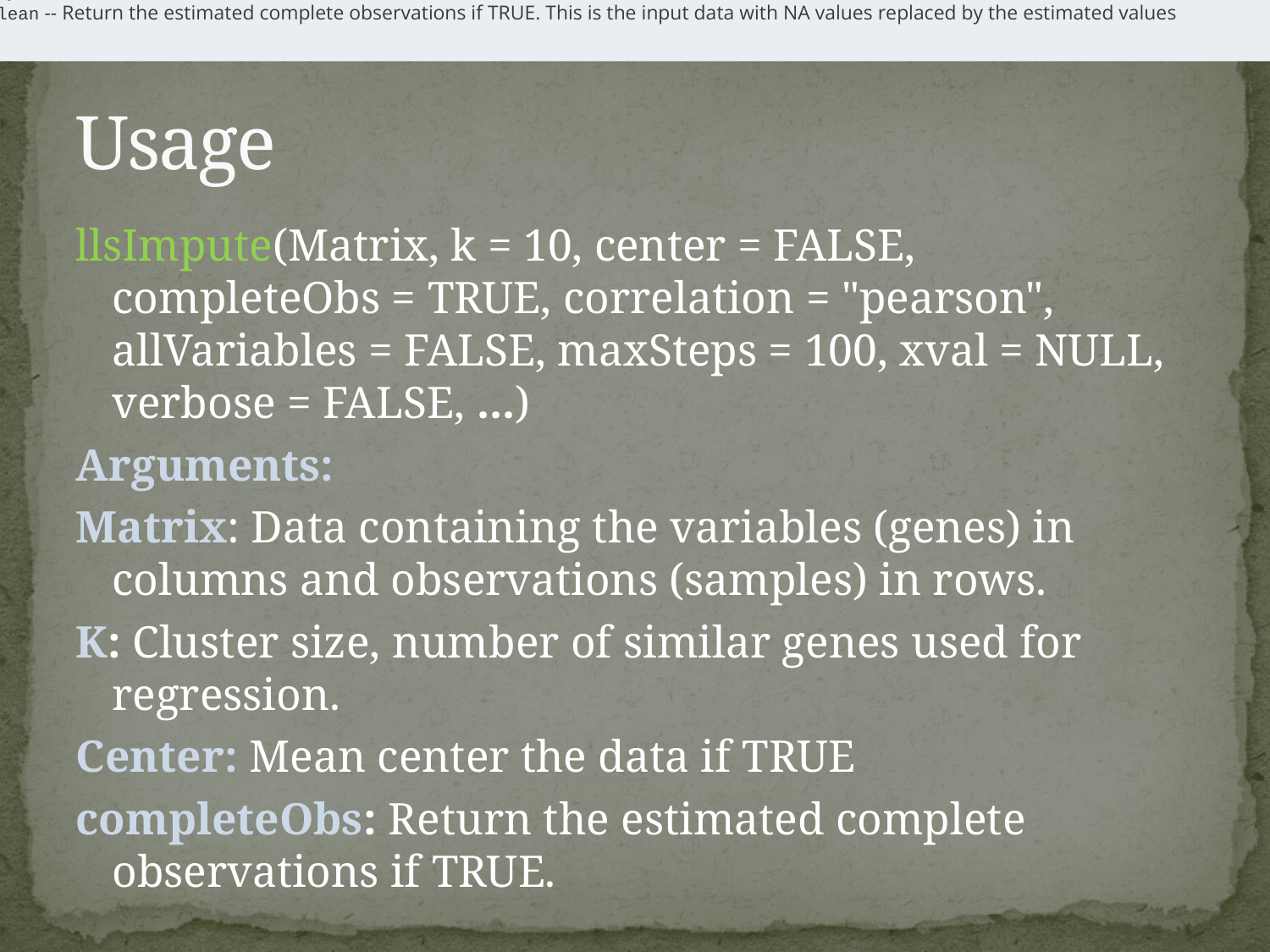

completeObs
boolean -- Return the estimated complete observations if TRUE. This is the input data with NA values replaced by the estimated values

# Usage
llsImpute(Matrix, k = 10, center = FALSE, completeObs = TRUE, correlation = "pearson", allVariables = FALSE, maxSteps = 100, xval = NULL, verbose = FALSE, ...)
Arguments:
Matrix: Data containing the variables (genes) in columns and observations (samples) in rows.
K: Cluster size, number of similar genes used for regression.
Center: Mean center the data if TRUE
completeObs: Return the estimated complete observations if TRUE.